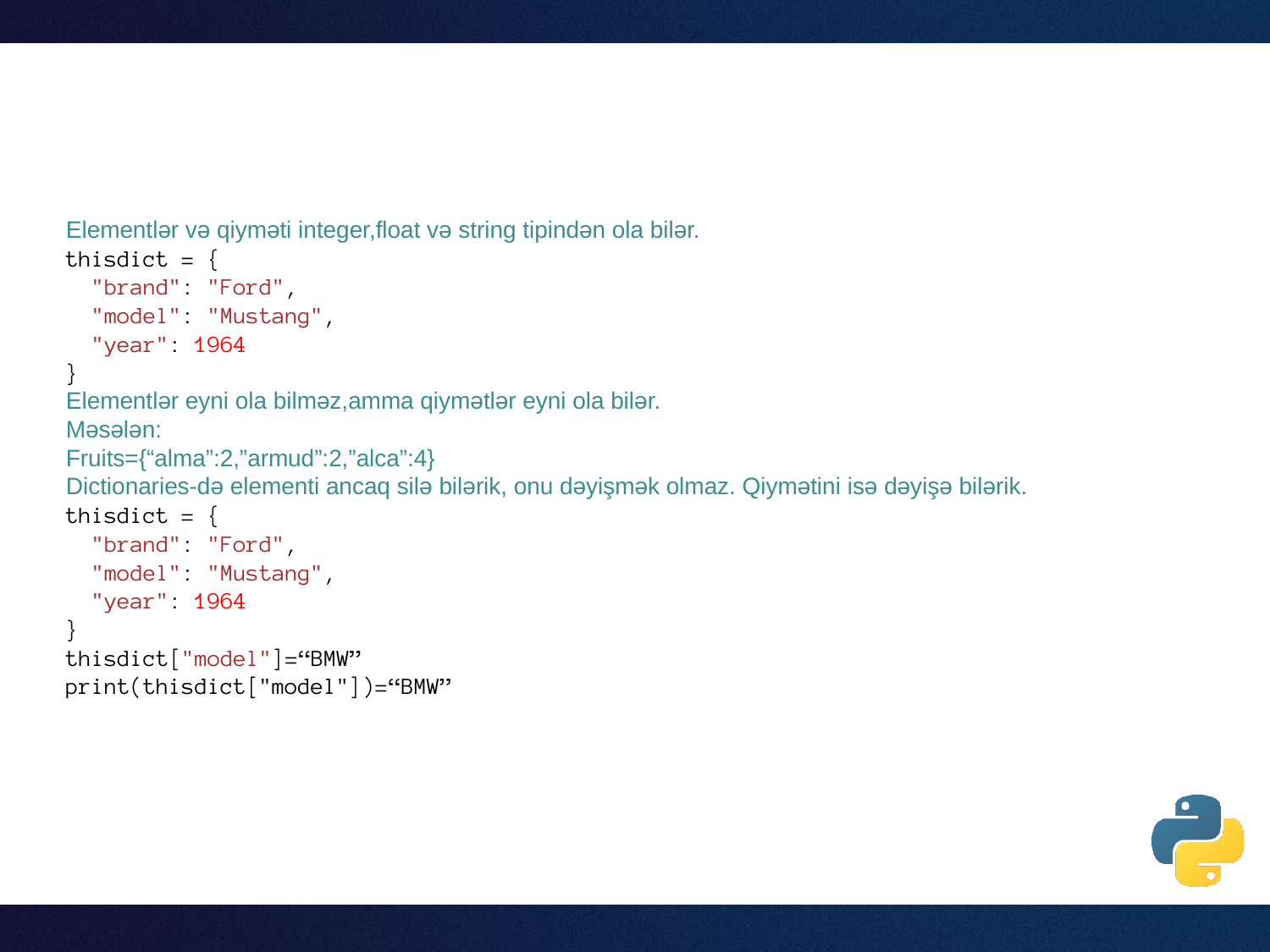

# Elementlər və qiyməti integer,float və string tipindən ola bilər. thisdict = {   "brand": "Ford",   "model": "Mustang",   "year": 1964 } Elementlər eyni ola bilməz,amma qiymətlər eyni ola bilər. Məsələn: Fruits={“alma”:2,”armud”:2,”alca”:4} Dictionaries-də elementi ancaq silə bilərik, onu dəyişmək olmaz. Qiymətini isə dəyişə bilərik. thisdict = {   "brand": "Ford",   "model": "Mustang",   "year": 1964 } thisdict["model"]=“BMW” print(thisdict["model"])=“BMW”